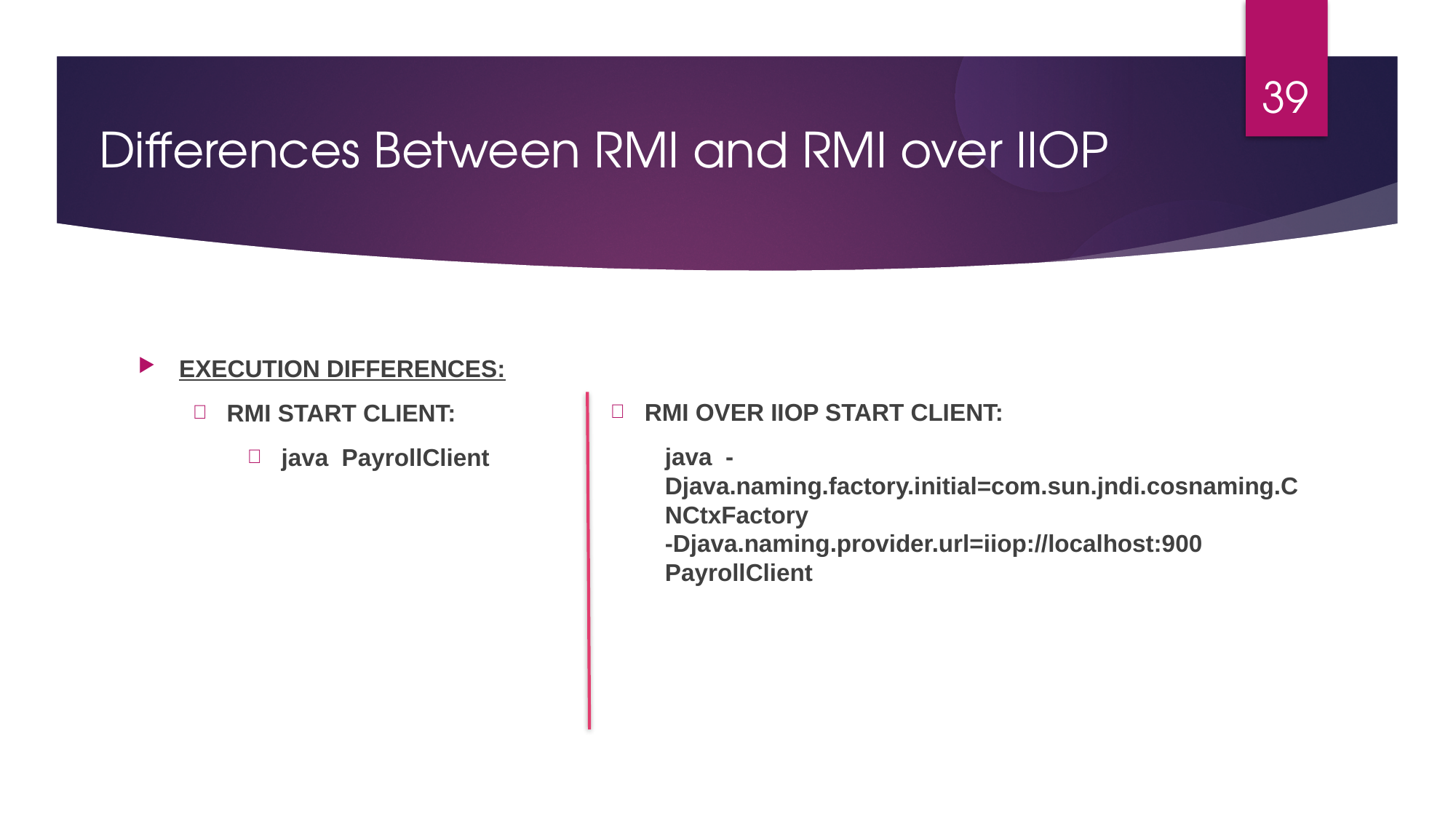

39
Differences Between RMI and RMI over IIOP
EXECUTION DIFFERENCES:
RMI START CLIENT:
java  PayrollClient

RMI OVER IIOP START CLIENT:
java  -Djava.naming.factory.initial=com.sun.jndi.cosnaming.CNCtxFactory  -Djava.naming.provider.url=iiop://localhost:900 PayrollClient